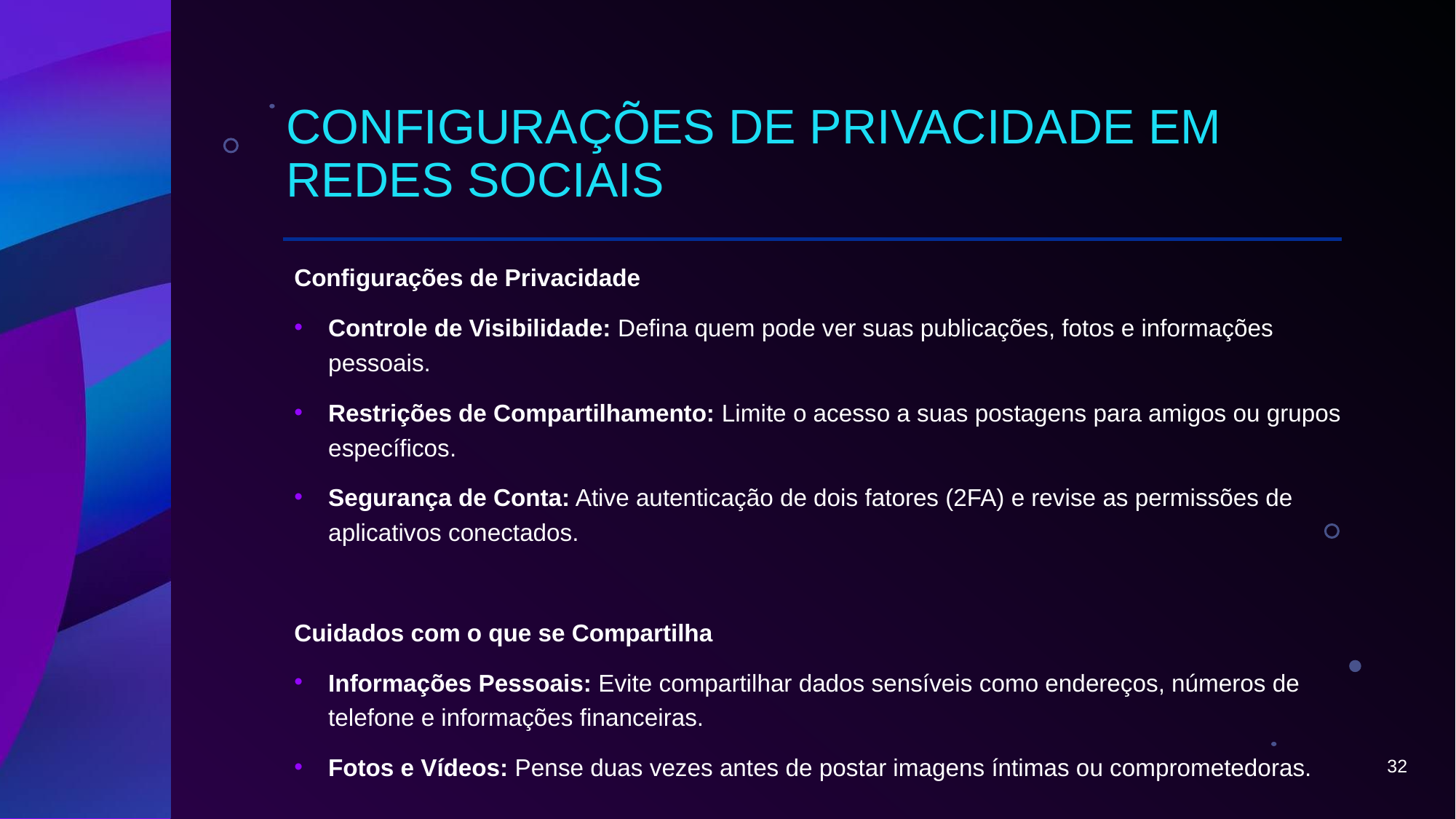

# Configurações de Privacidade em Redes Sociais
Configurações de Privacidade
Controle de Visibilidade: Defina quem pode ver suas publicações, fotos e informações pessoais.
Restrições de Compartilhamento: Limite o acesso a suas postagens para amigos ou grupos específicos.
Segurança de Conta: Ative autenticação de dois fatores (2FA) e revise as permissões de aplicativos conectados.

Cuidados com o que se Compartilha
Informações Pessoais: Evite compartilhar dados sensíveis como endereços, números de telefone e informações financeiras.
Fotos e Vídeos: Pense duas vezes antes de postar imagens íntimas ou comprometedoras.

32